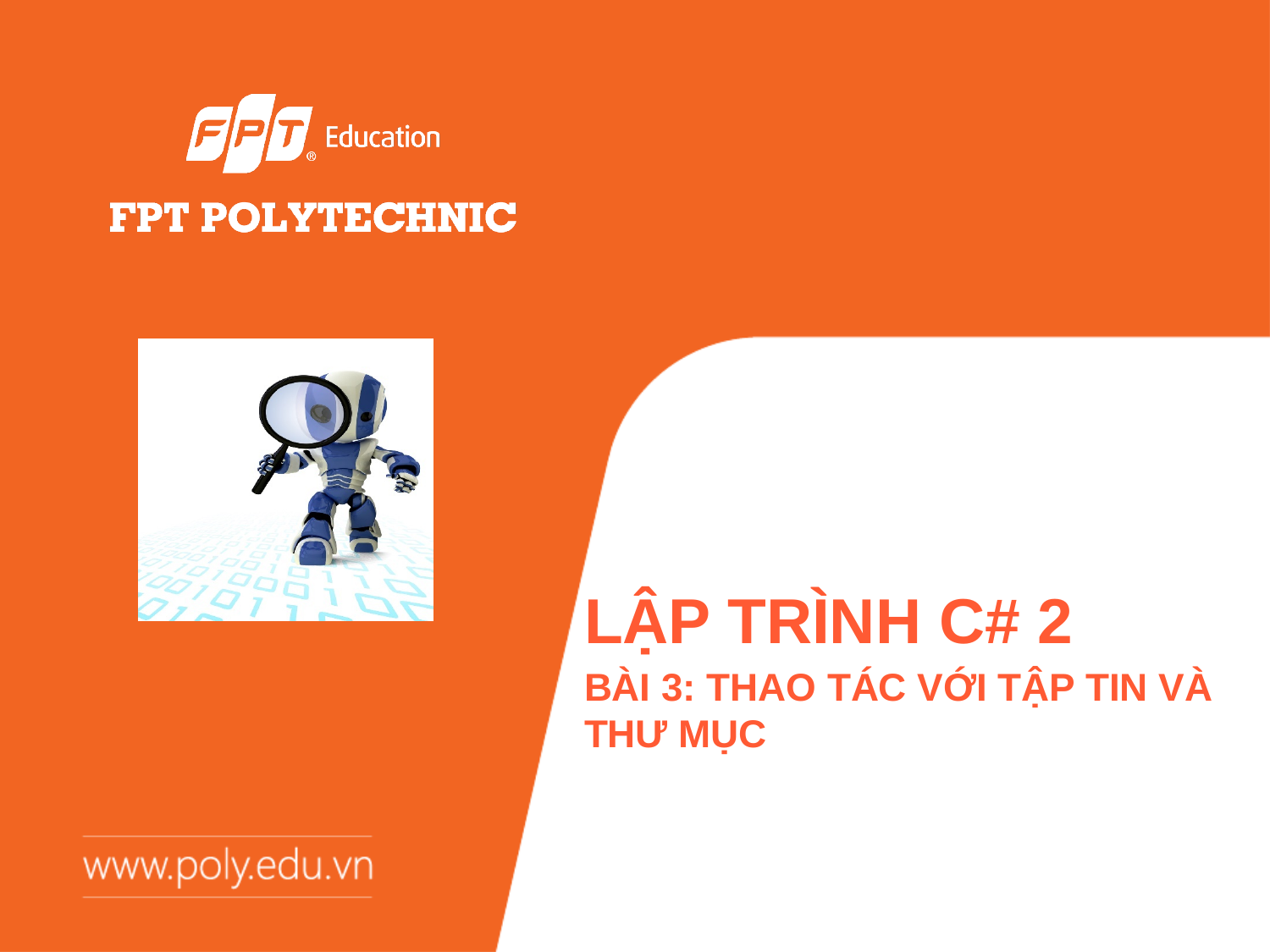

# Lập Trình C# 2
Bài 3: Thao tác với tập tin và thư mục